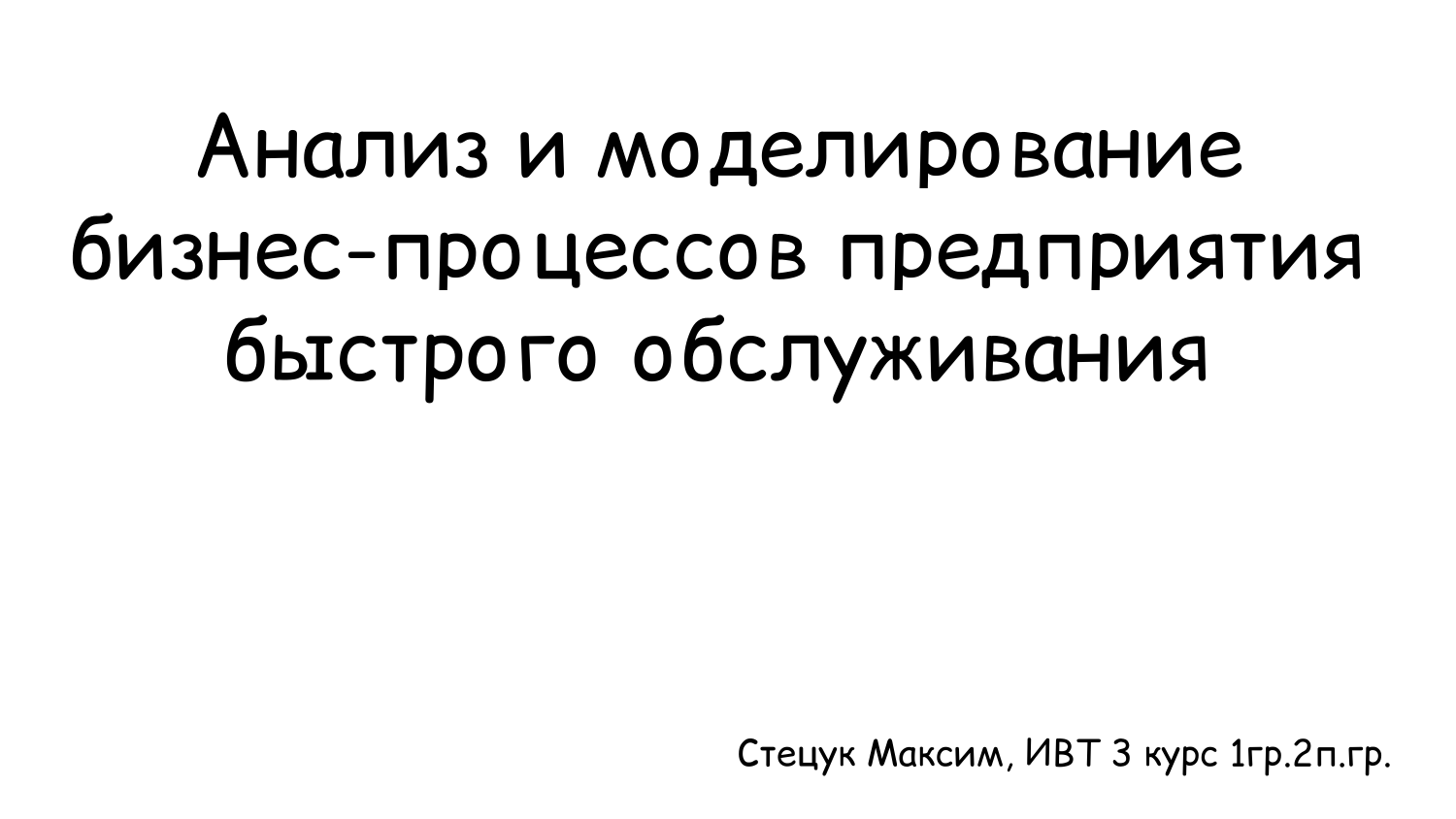

# Анализ и моделирование бизнес-процессов предприятия быстрого обслуживания
Стецук Максим, ИВТ 3 курс 1гр.2п.гр.